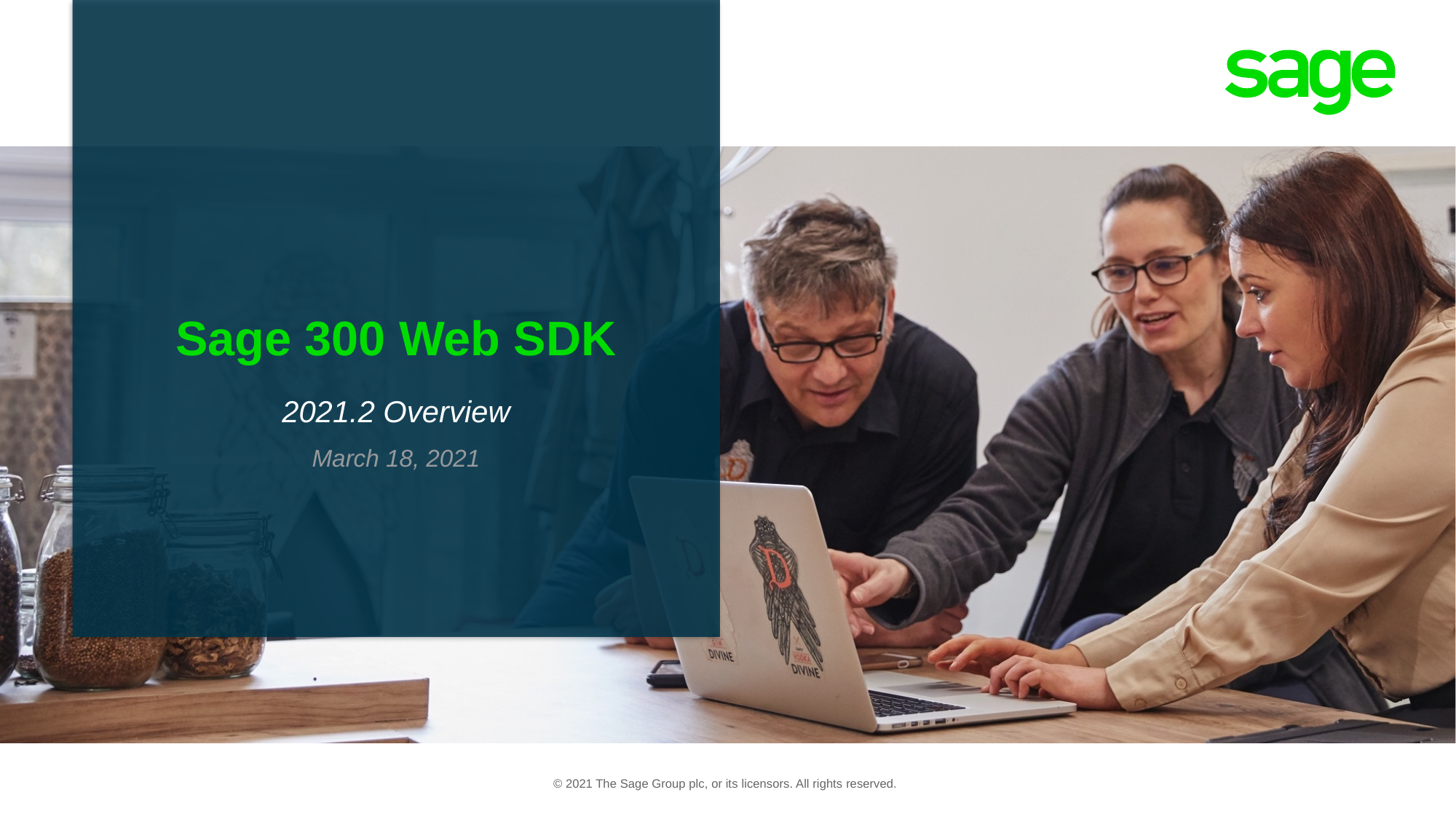

# Sage 300 Web SDK
2021.2 Overview
March 18, 2021